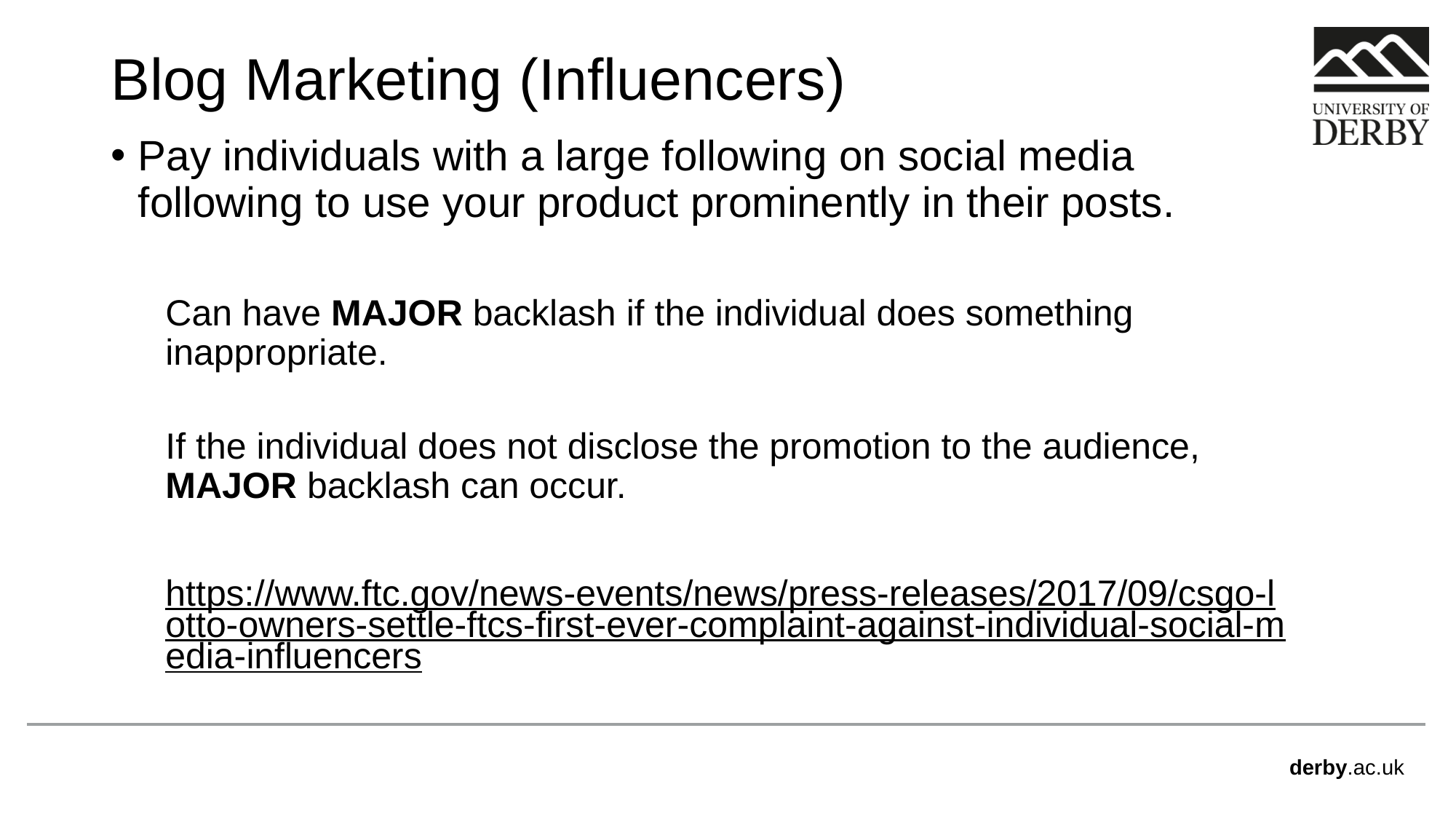

# Blog Marketing (Influencers)
Pay individuals with a large following on social media following to use your product prominently in their posts.

Can have MAJOR backlash if the individual does something inappropriate.

If the individual does not disclose the promotion to the audience, MAJOR backlash can occur.

https://www.ftc.gov/news-events/news/press-releases/2017/09/csgo-lotto-owners-settle-ftcs-first-ever-complaint-against-individual-social-media-influencers